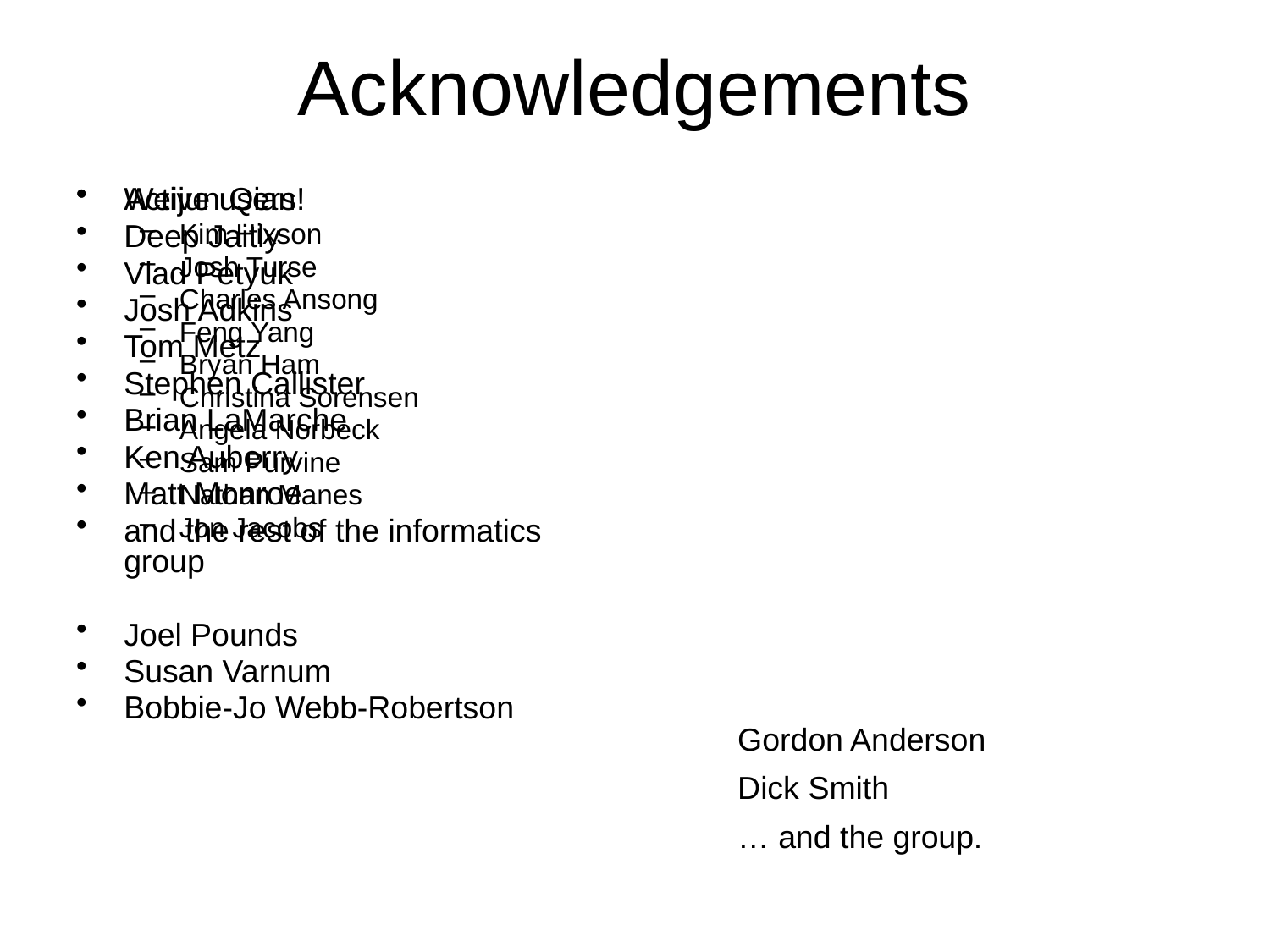

# Acknowledgements
Weijun Qian
Deep Jaitly
Vlad Petyuk
Josh Adkins
Tom Metz
Stephen Callister
Brian LaMarche
Ken Auberry
Matt Monroe
and the rest of the informatics group

Joel Pounds
Susan Varnum
Bobbie-Jo Webb-Robertson
Active users!
Kim Hixson
Josh Turse
Charles Ansong
Feng Yang
Bryan Ham
Christina Sorensen
Angela Norbeck
Sam Purvine
Nathan Manes
Jon Jacobs
Gordon Anderson
Dick Smith
… and the group.